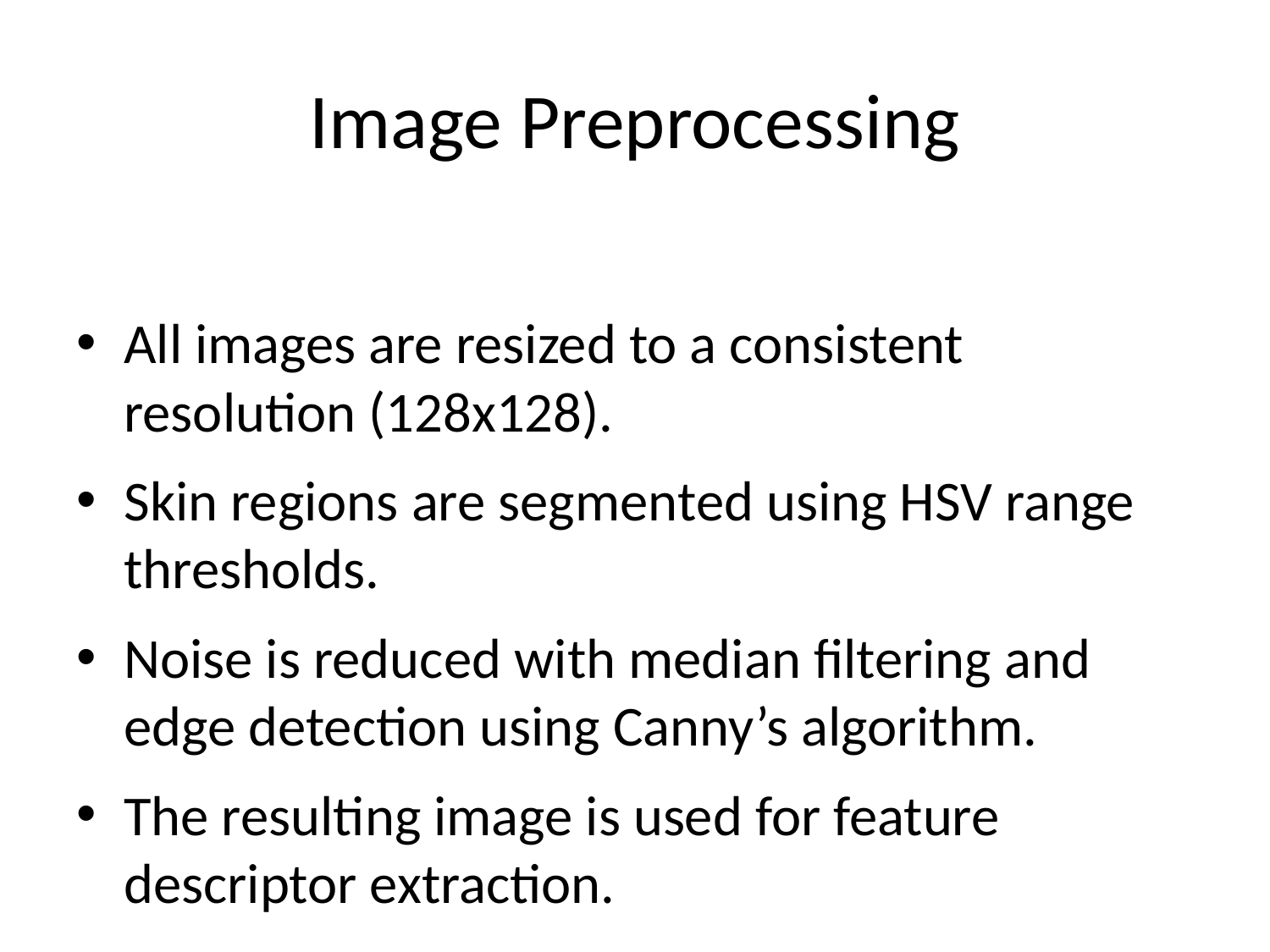

# Image Preprocessing

All images are resized to a consistent resolution (128x128).
Skin regions are segmented using HSV range thresholds.
Noise is reduced with median filtering and edge detection using Canny’s algorithm.
The resulting image is used for feature descriptor extraction.